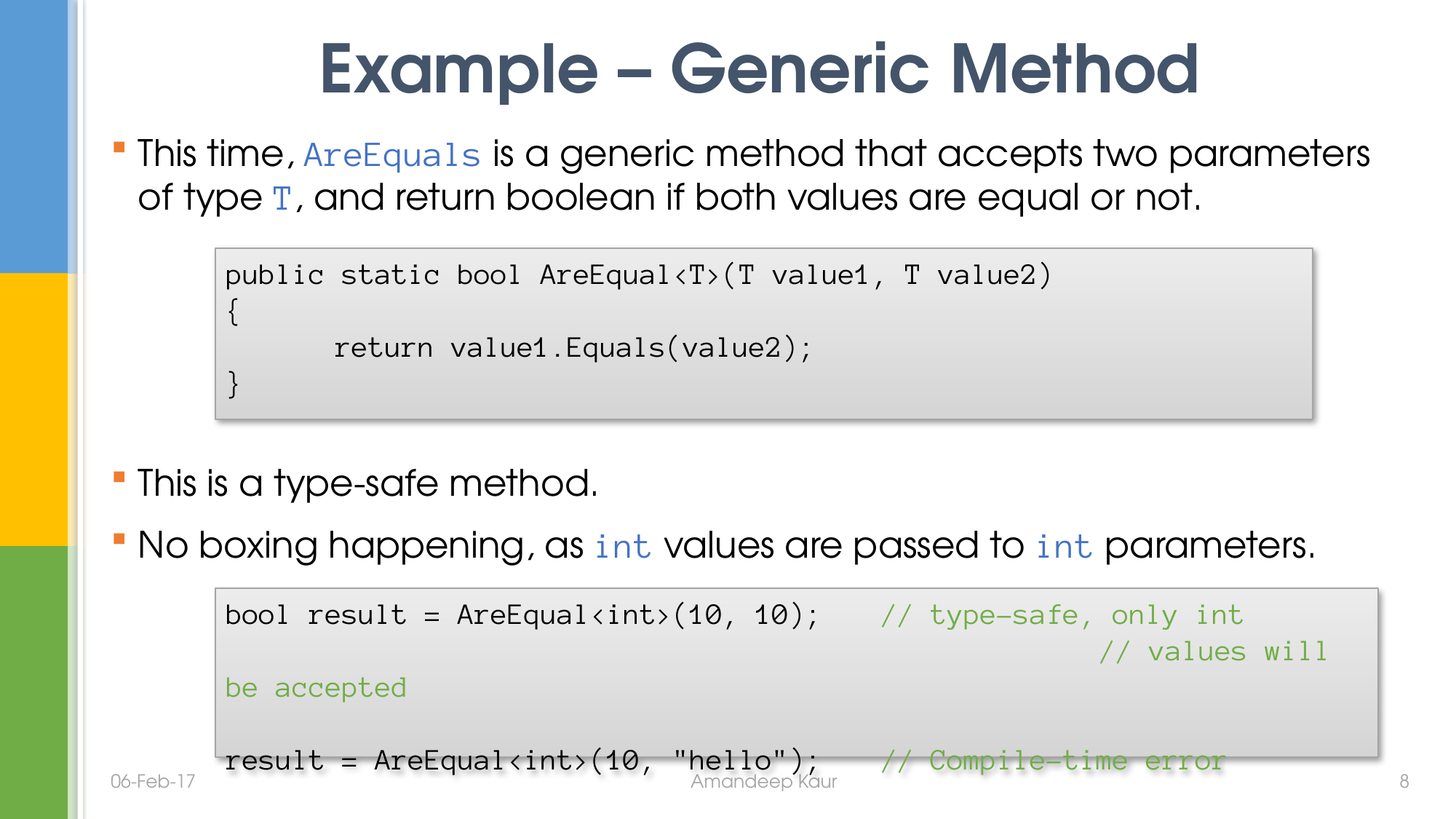

# Example – Generic Method
This time, AreEquals is a generic method that accepts two parameters of type T, and return boolean if both values are equal or not.
public static bool AreEqual<T>(T value1, T value2)
{
	return value1.Equals(value2);
}
This is a type-safe method.
No boxing happening, as int values are passed to int parameters.
bool result = AreEqual<int>(10, 10);	// type-safe, only int
								// values will be accepted

result = AreEqual<int>(10, "hello");	// Compile-time error
8
06-Feb-17
Amandeep Kaur